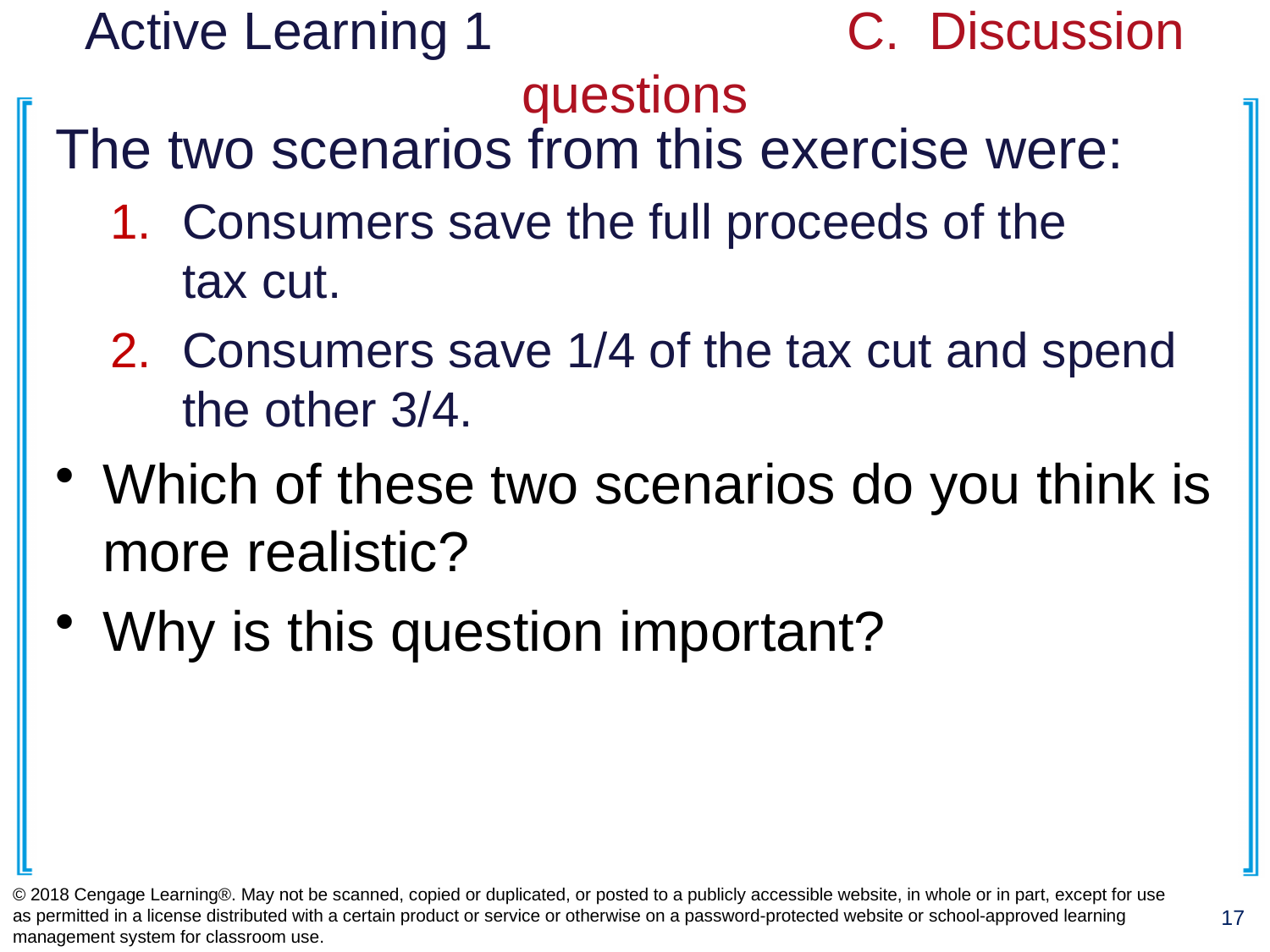

# Active Learning 1			C.  Discussion questions
The two scenarios from this exercise were:
Consumers save the full proceeds of the
tax cut.
Consumers save 1/4 of the tax cut and spend the other 3/4.
Which of these two scenarios do you think is more realistic?
Why is this question important?
© 2018 Cengage Learning®. May not be scanned, copied or duplicated, or posted to a publicly accessible website, in whole or in part, except for use as permitted in a license distributed with a certain product or service or otherwise on a password-protected website or school-approved learning management system for classroom use.
17